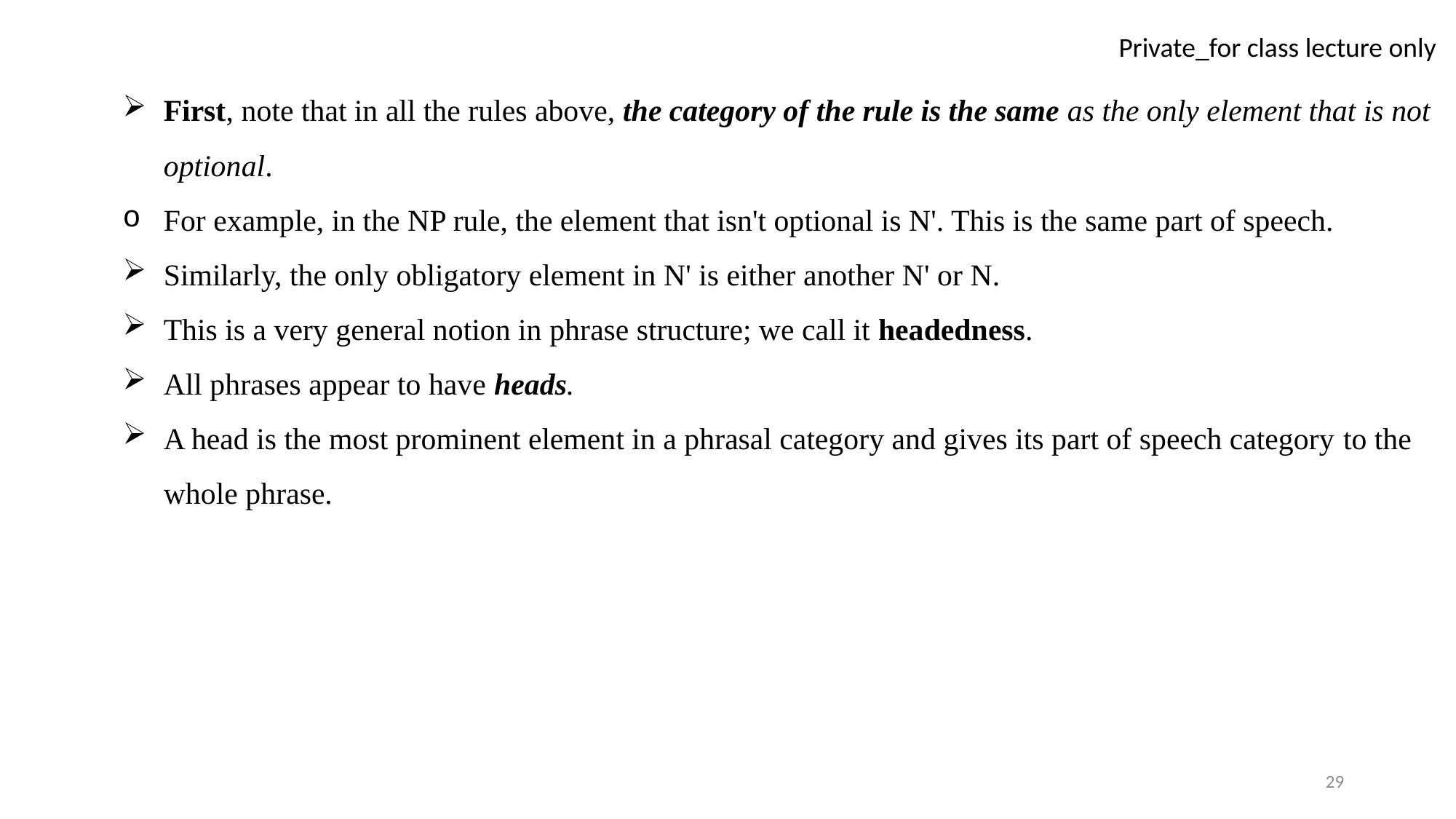

First, note that in all the rules above, the category of the rule is the same as the only element that is not optional.
For example, in the NP rule, the element that isn't optional is N'. This is the same part of speech.
Similarly, the only obligatory element in N' is either another N' or N.
This is a very general notion in phrase structure; we call it headedness.
All phrases appear to have heads.
A head is the most prominent element in a phrasal category and gives its part of speech category to the whole phrase.

29